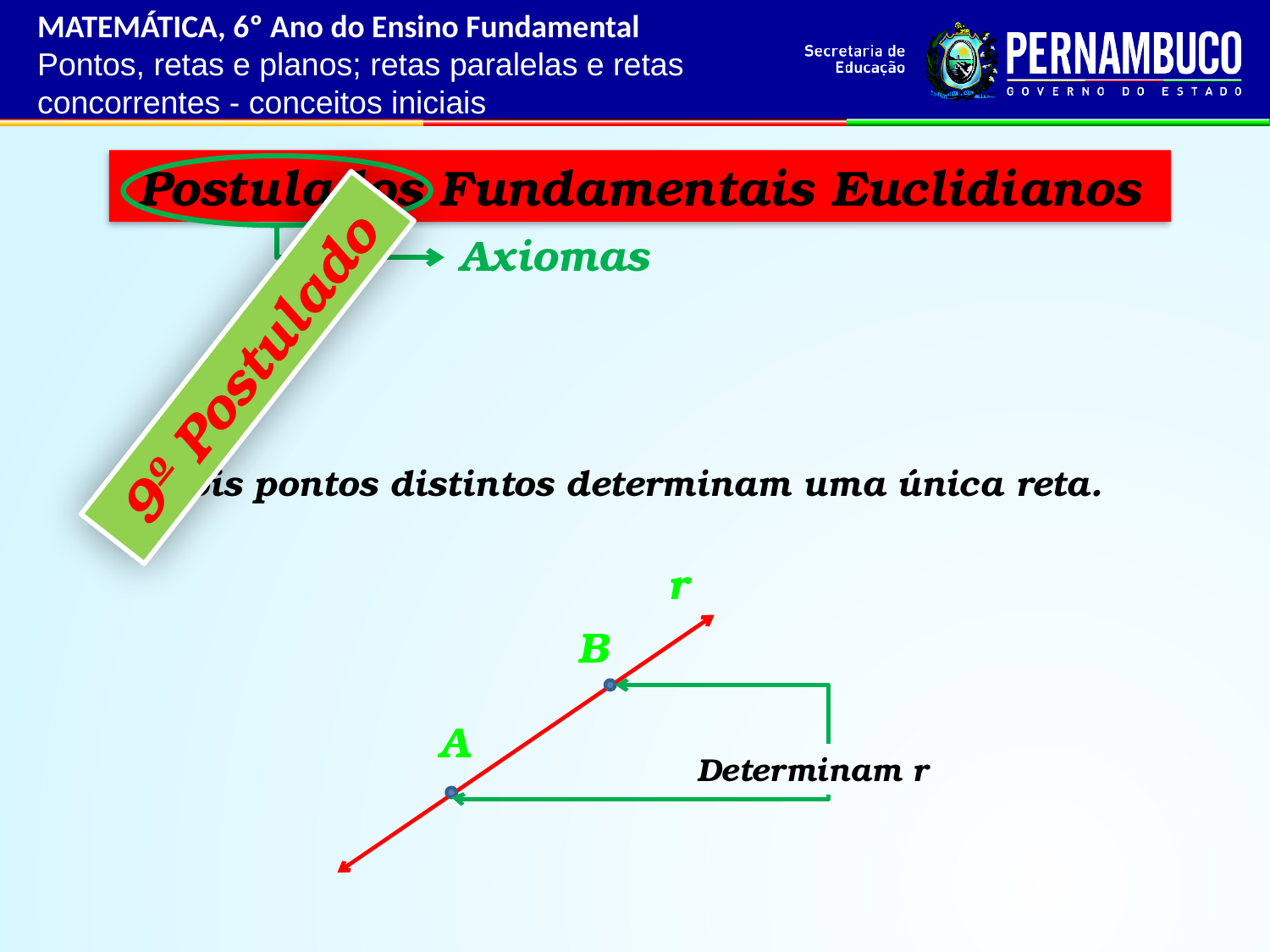

MATEMÁTICA, 6º Ano do Ensino Fundamental
Pontos, retas e planos; retas paralelas e retas concorrentes - conceitos iniciais
Postulados Fundamentais Euclidianos

Axiomas
9º Postulado
Dois pontos distintos determinam uma única reta.
r
B

A
Determinam r